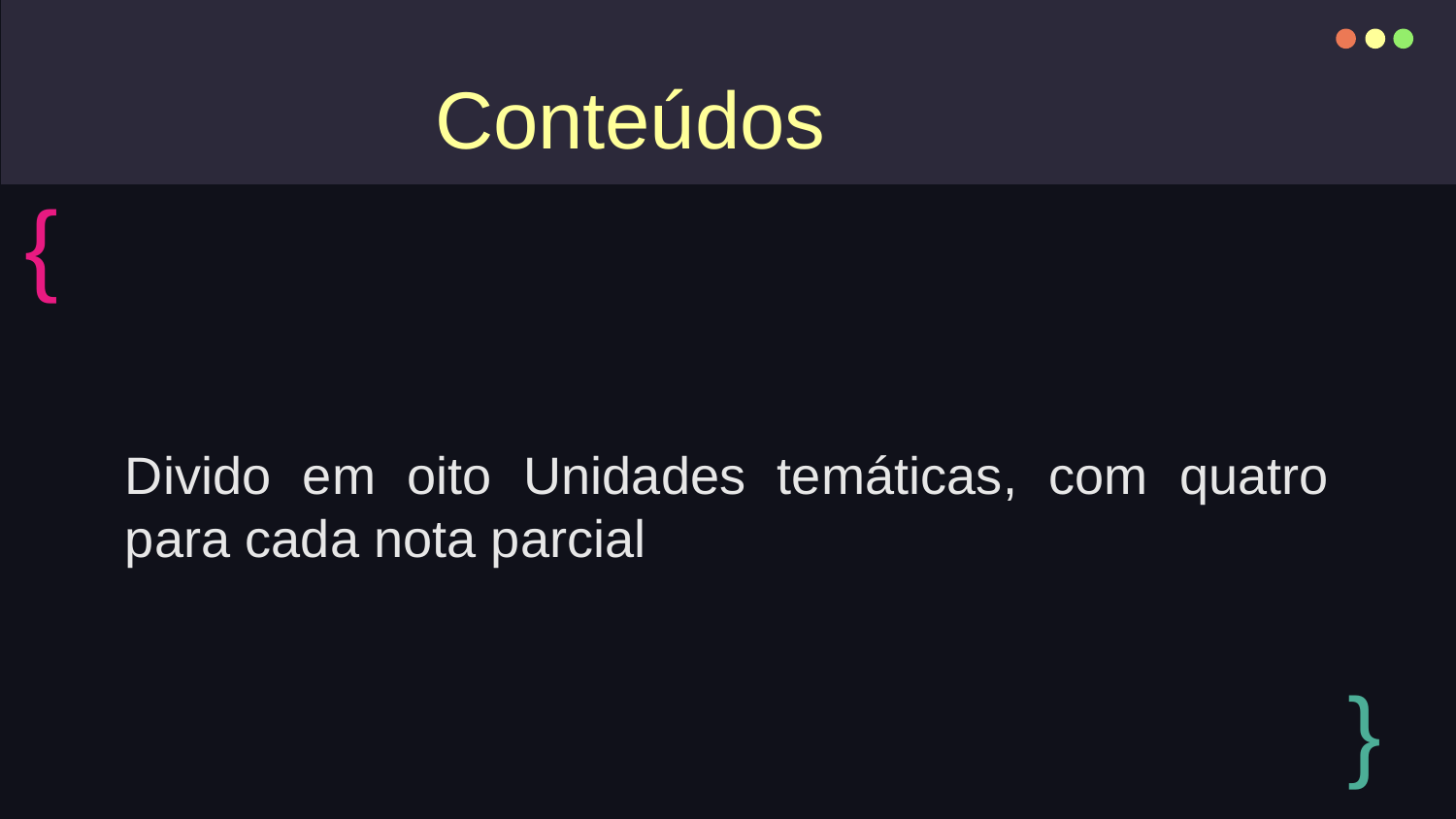

Conteúdos
{
Divido em oito Unidades temáticas, com quatro para cada nota parcial
}